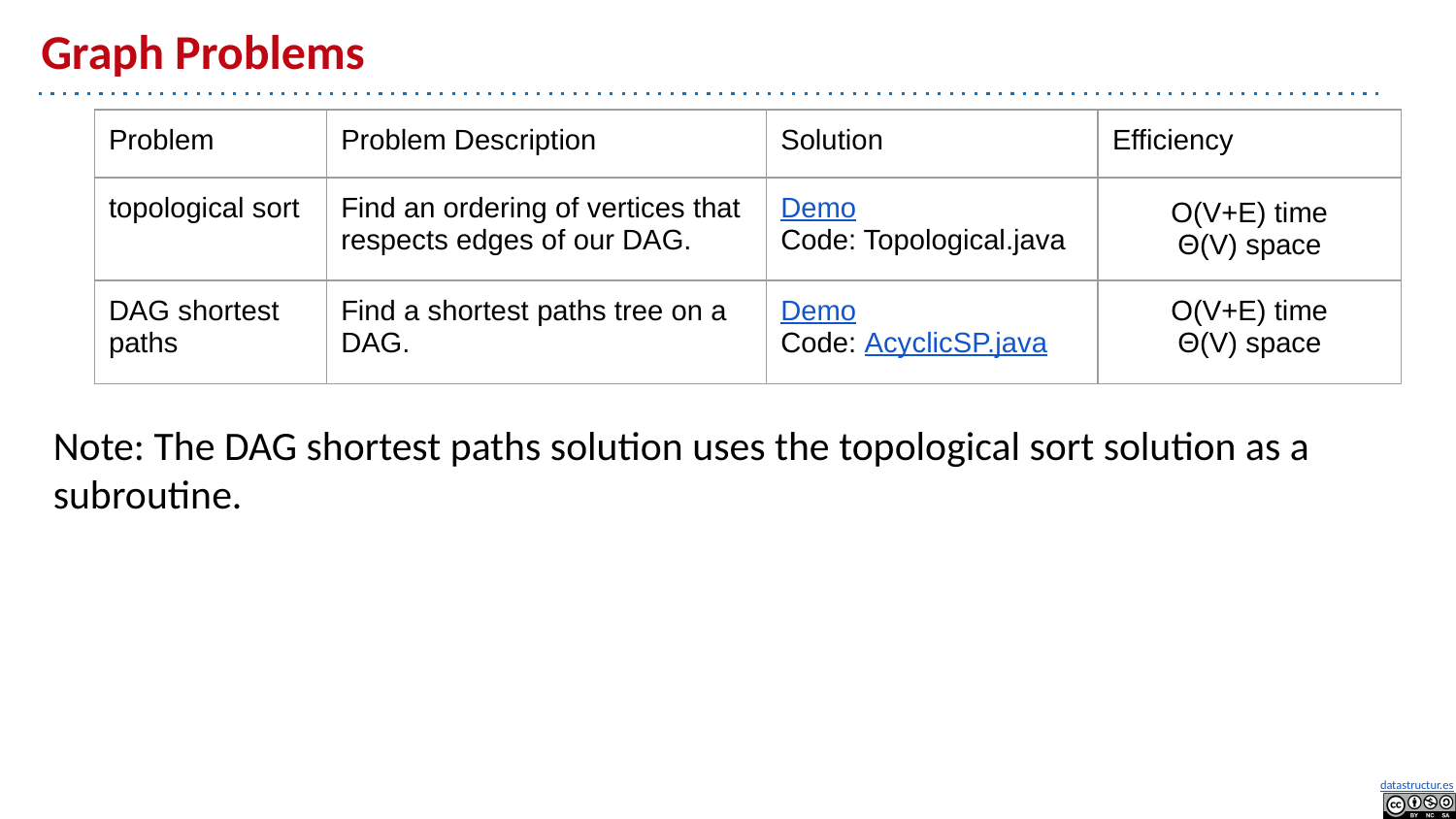

# Graph Problems
| Problem | Problem Description | Solution | Efficiency |
| --- | --- | --- | --- |
| topological sort | Find an ordering of vertices that respects edges of our DAG. | Demo Code: Topological.java | O(V+E) time Θ(V) space |
| DAG shortest paths | Find a shortest paths tree on a DAG. | Demo Code: AcyclicSP.java | O(V+E) time Θ(V) space |
Note: The DAG shortest paths solution uses the topological sort solution as a subroutine.